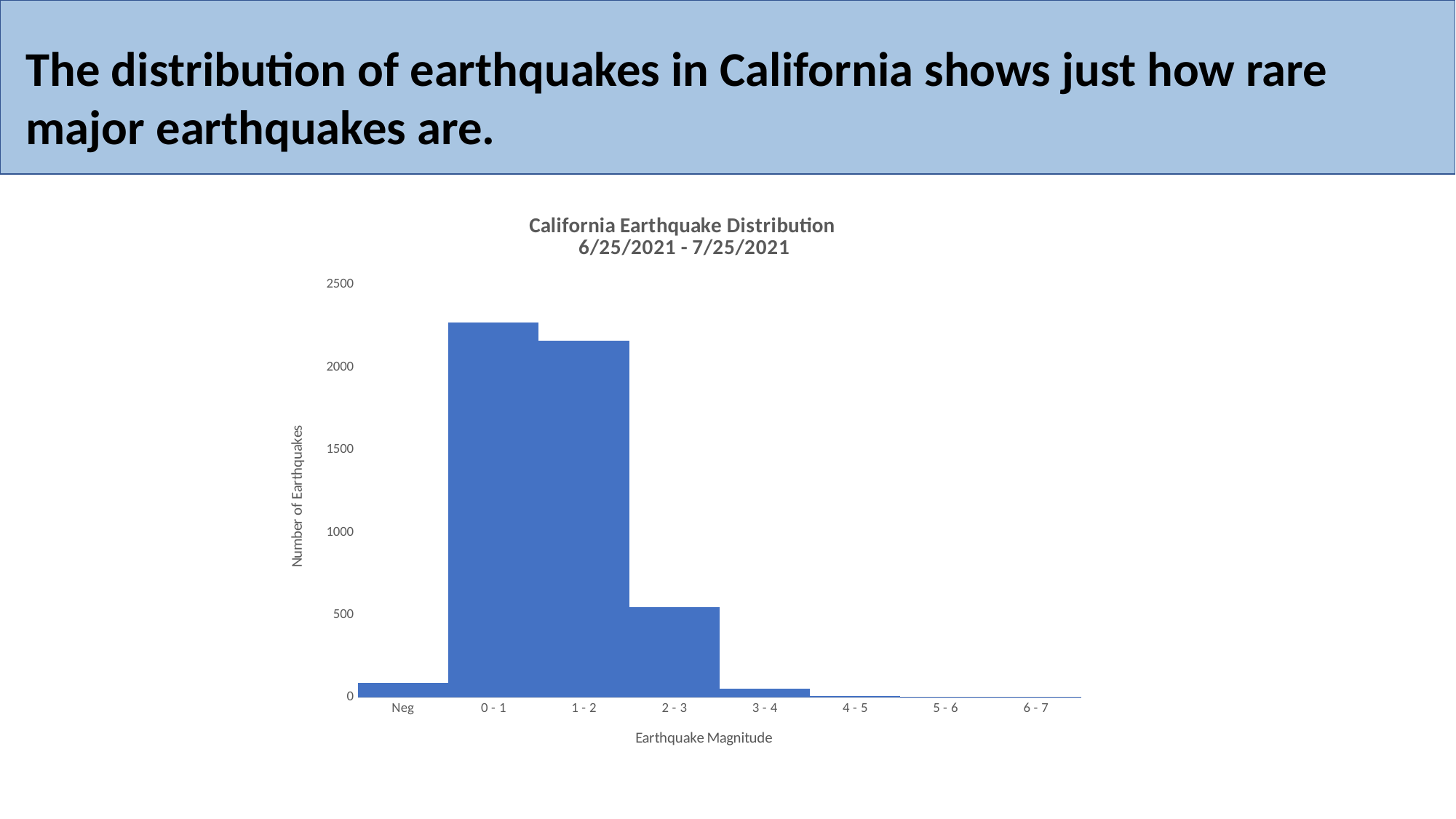

The distribution of earthquakes in California shows just how rare major earthquakes are.

### Chart: California Earthquake Distribution
 6/25/2021 - 7/25/2021

| Category | Count |
|---|---|
| Neg | 88.0 |
| 0 - 1 | 2269.0 |
| 1 - 2 | 2159.0 |
| 2 - 3 | 547.0 |
| 3 - 4 | 53.0 |
| 4 - 5 | 8.0 |
| 5 - 6 | 2.0 |
| 6 - 7 | 1.0 |